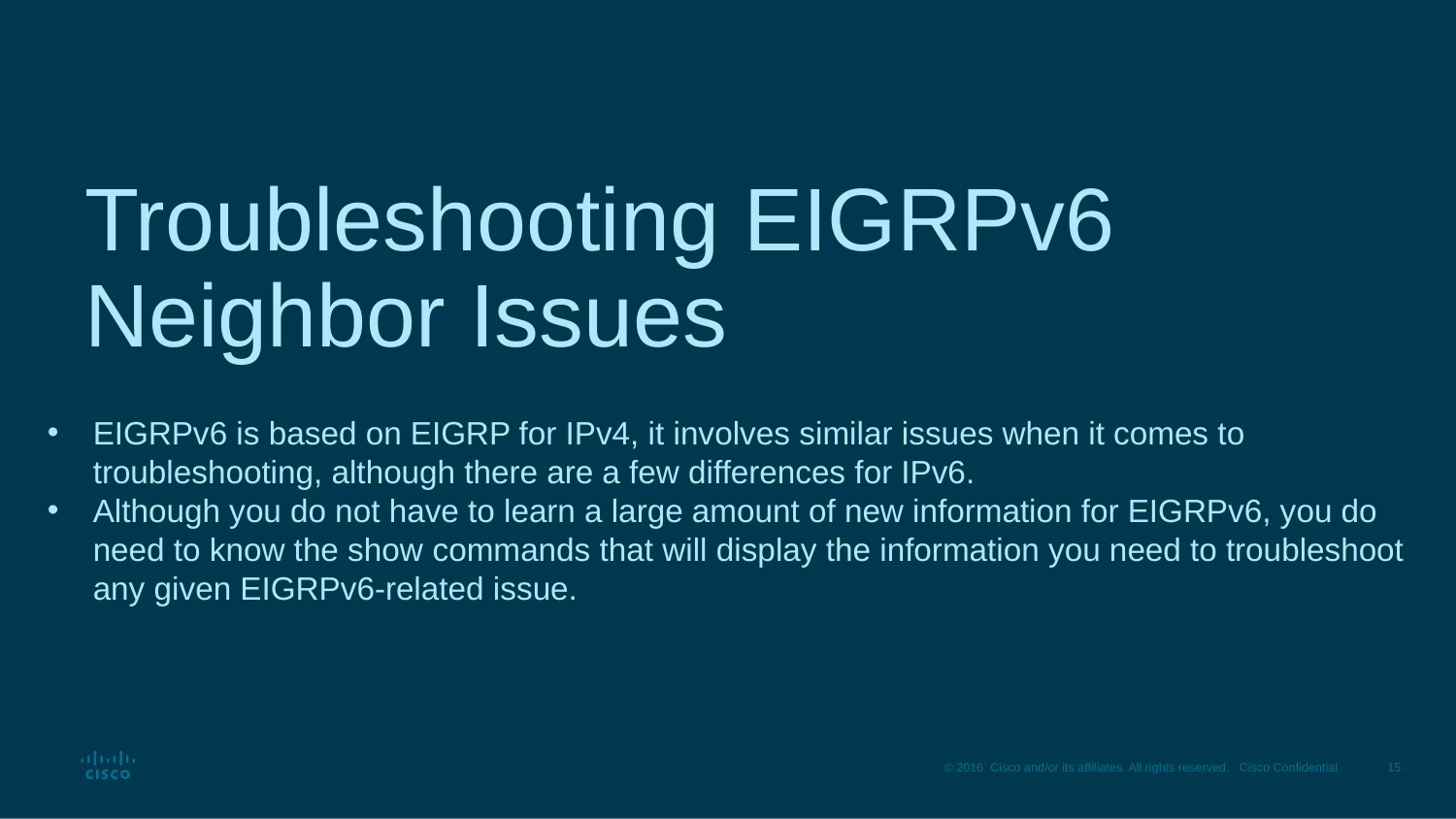

# Troubleshooting EIGRPv6 Neighbor Issues
EIGRPv6 is based on EIGRP for IPv4, it involves similar issues when it comes to troubleshooting, although there are a few differences for IPv6.
Although you do not have to learn a large amount of new information for EIGRPv6, you do need to know the show commands that will display the information you need to troubleshoot any given EIGRPv6-related issue.